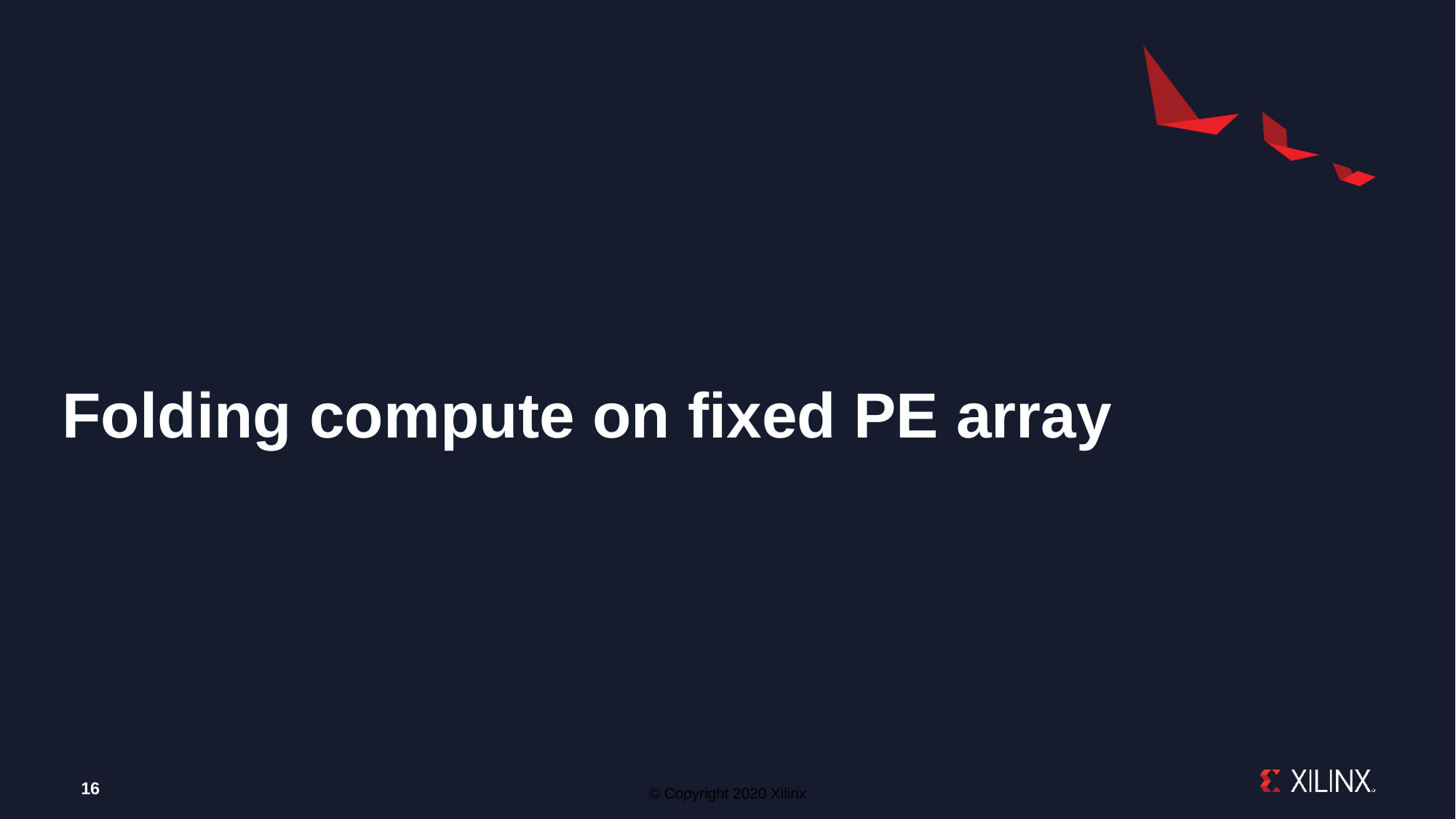

# Folding compute on fixed PE array
16